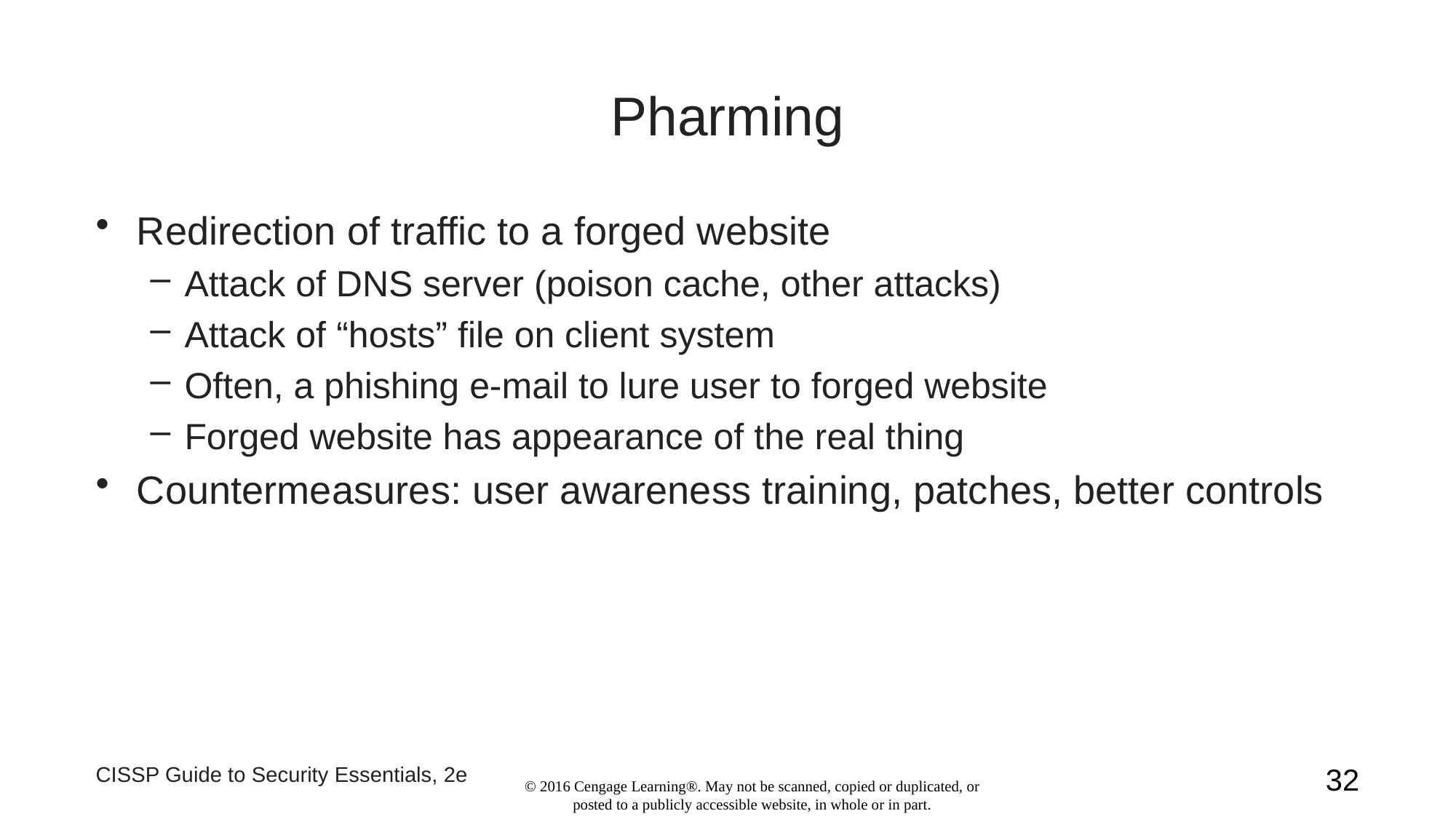

# Pharming
Redirection of traffic to a forged website
Attack of DNS server (poison cache, other attacks)
Attack of “hosts” file on client system
Often, a phishing e-mail to lure user to forged website
Forged website has appearance of the real thing
Countermeasures: user awareness training, patches, better controls
CISSP Guide to Security Essentials, 2e
32
© 2016 Cengage Learning®. May not be scanned, copied or duplicated, or posted to a publicly accessible website, in whole or in part.